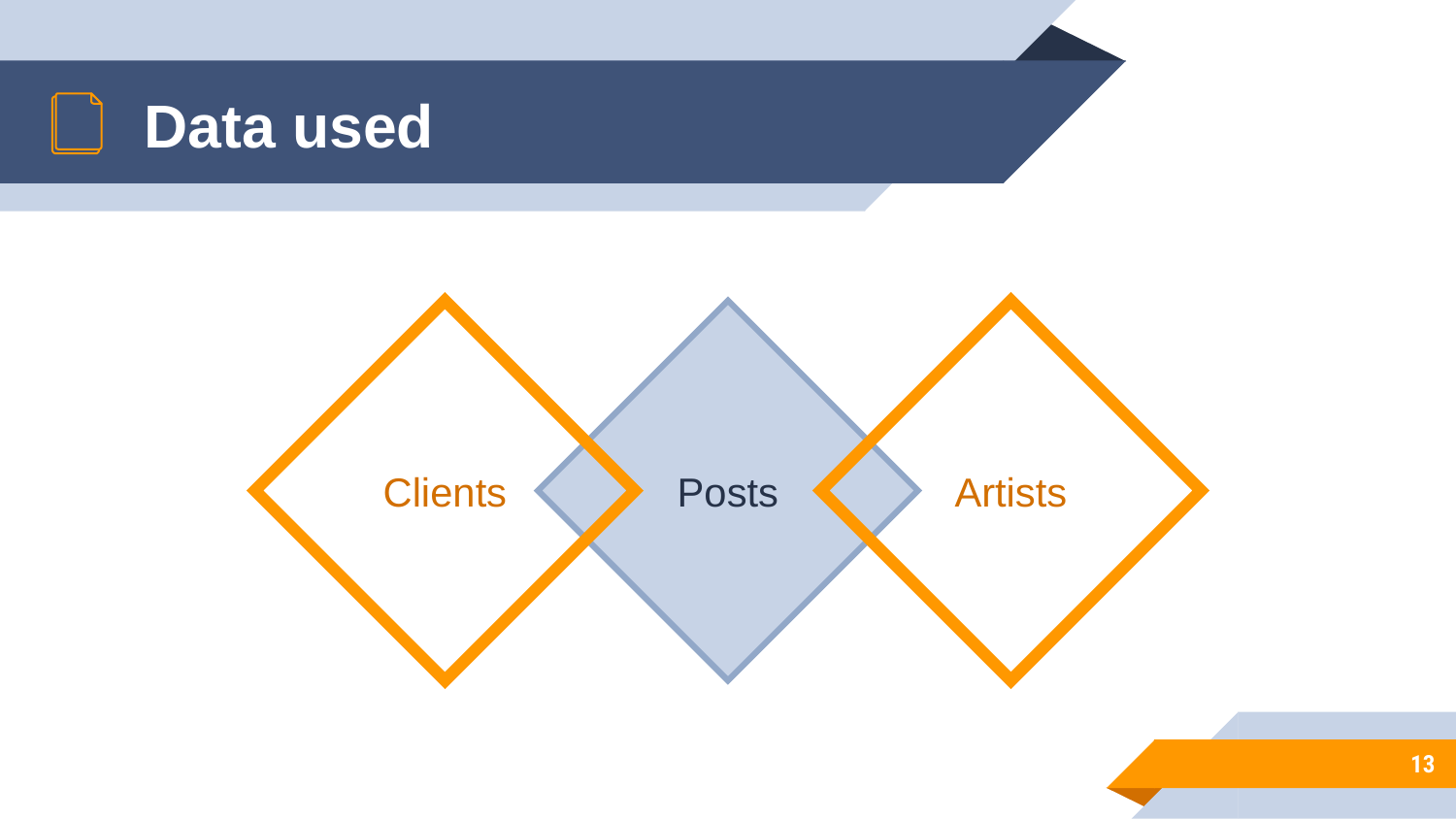

# Data used

Clients
Posts
Artists
13